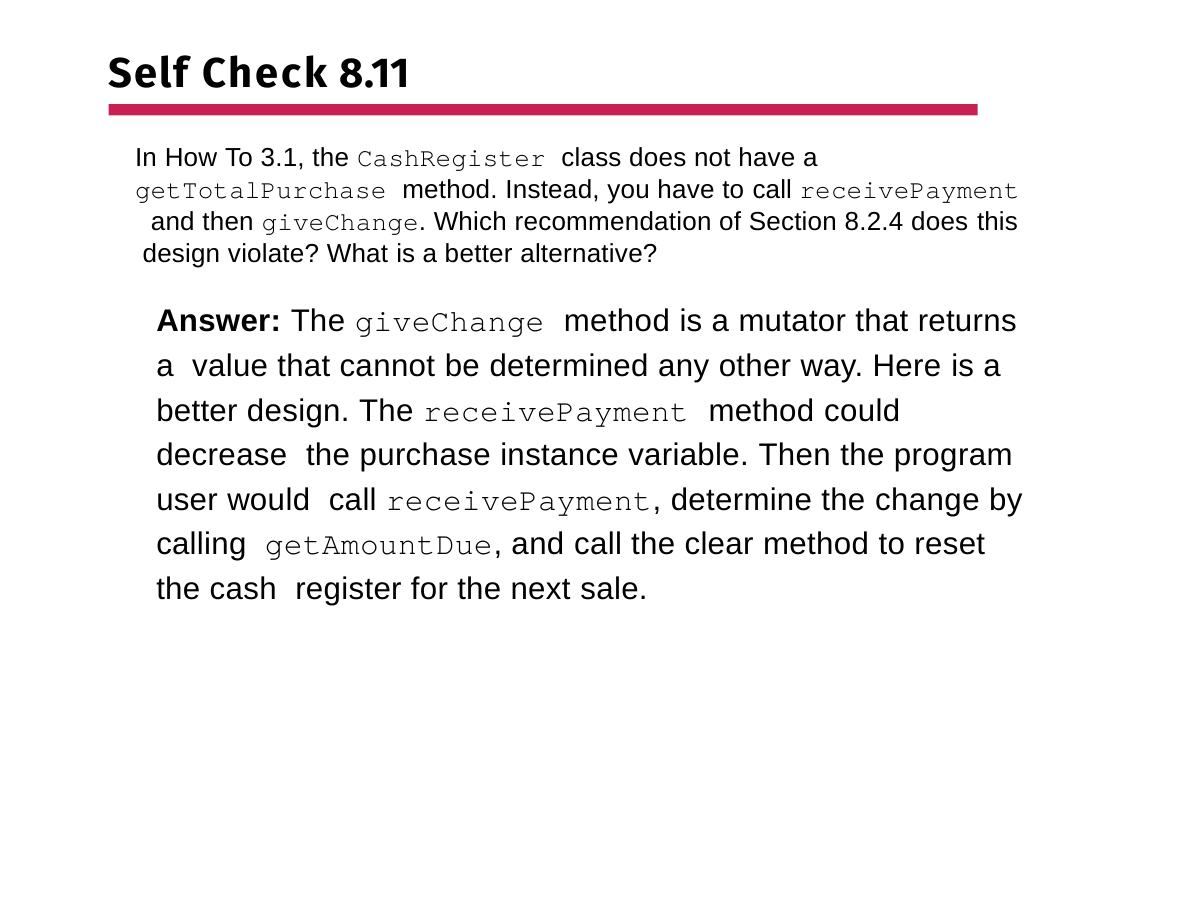

# Self Check 8.11

In How To 3.1, the CashRegister class does not have a  getTotalPurchase method. Instead, you have to call receivePayment  and then giveChange. Which recommendation of Section 8.2.4 does this  design violate? What is a better alternative?

Answer: The giveChange method is a mutator that returns a  value that cannot be determined any other way. Here is a  better design. The receivePayment method could decrease  the purchase instance variable. Then the program user would  call receivePayment, determine the change by calling  getAmountDue, and call the clear method to reset the cash  register for the next sale.